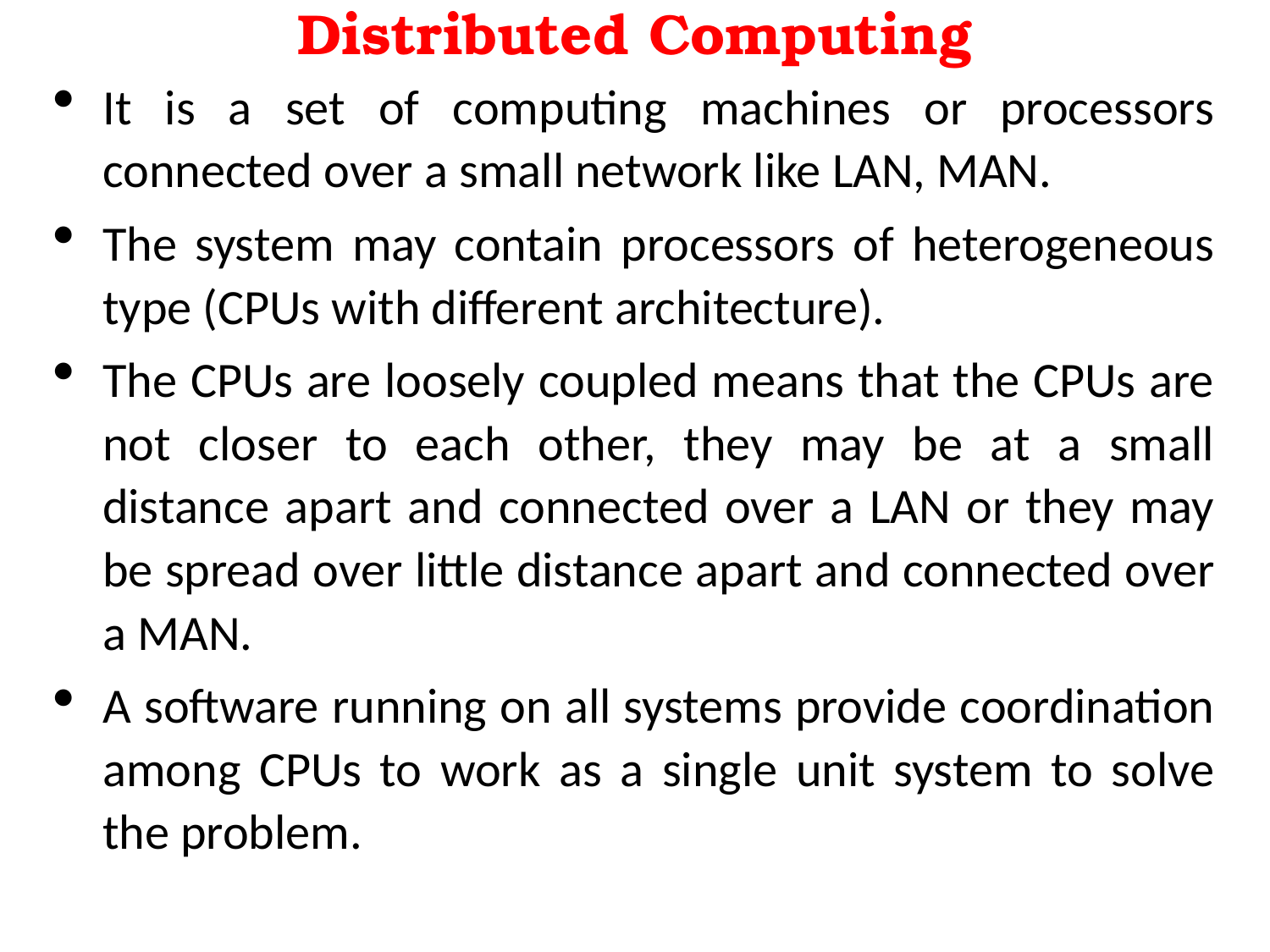

# Distributed Computing
It is a set of computing machines or processors connected over a small network like LAN, MAN.
The system may contain processors of heterogeneous type (CPUs with different architecture).
The CPUs are loosely coupled means that the CPUs are not closer to each other, they may be at a small distance apart and connected over a LAN or they may be spread over little distance apart and connected over a MAN.
A software running on all systems provide coordination among CPUs to work as a single unit system to solve the problem.